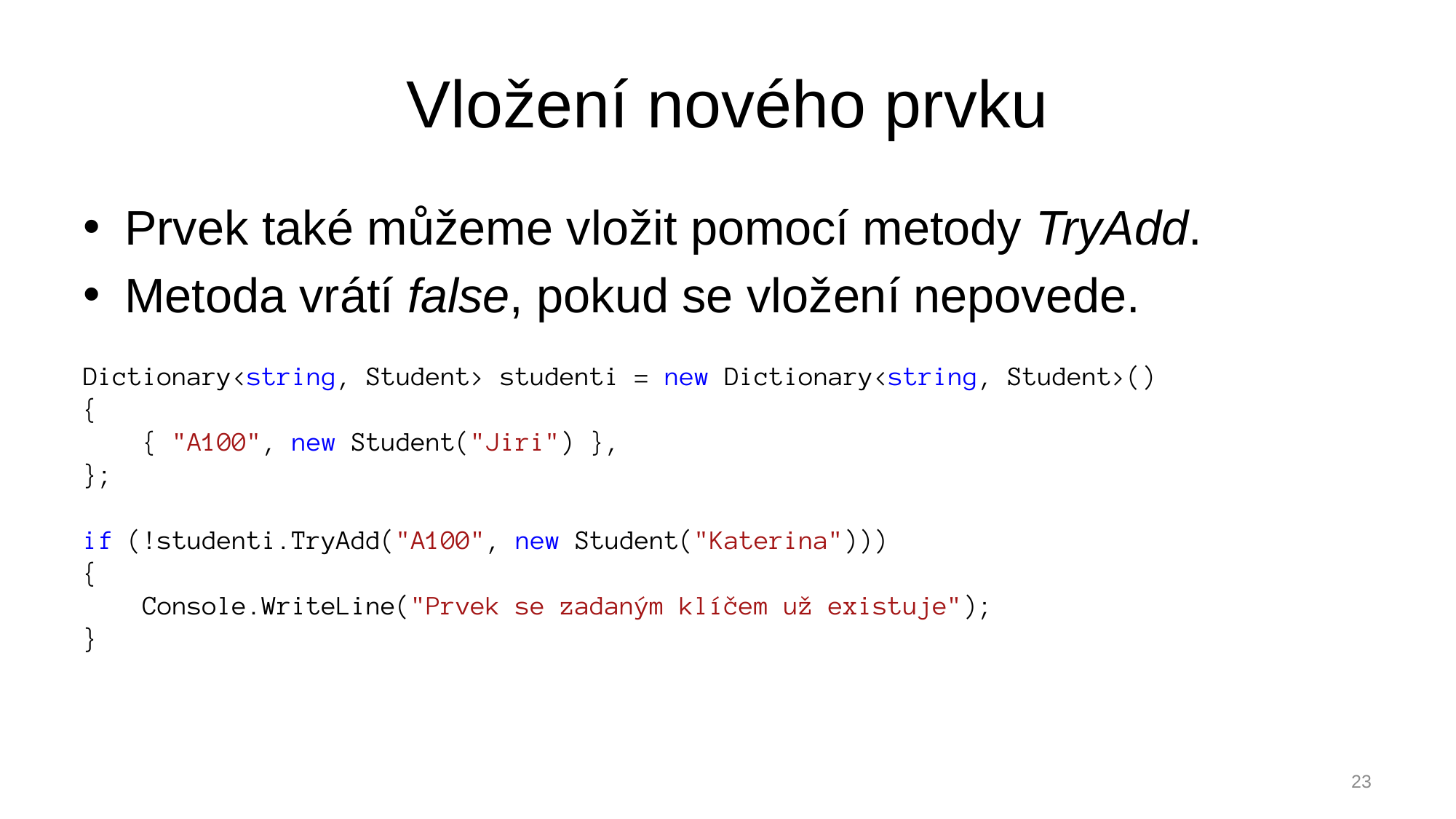

# Vložení nového prvku
Prvek také můžeme vložit pomocí metody TryAdd.
Metoda vrátí false, pokud se vložení nepovede.
Dictionary<string, Student> studenti = new Dictionary<string, Student>()
{
    { "A100", new Student("Jiri") },
};

if (!studenti.TryAdd("A100", new Student("Katerina")))
{
    Console.WriteLine("Prvek se zadaným klíčem už existuje");
}
23